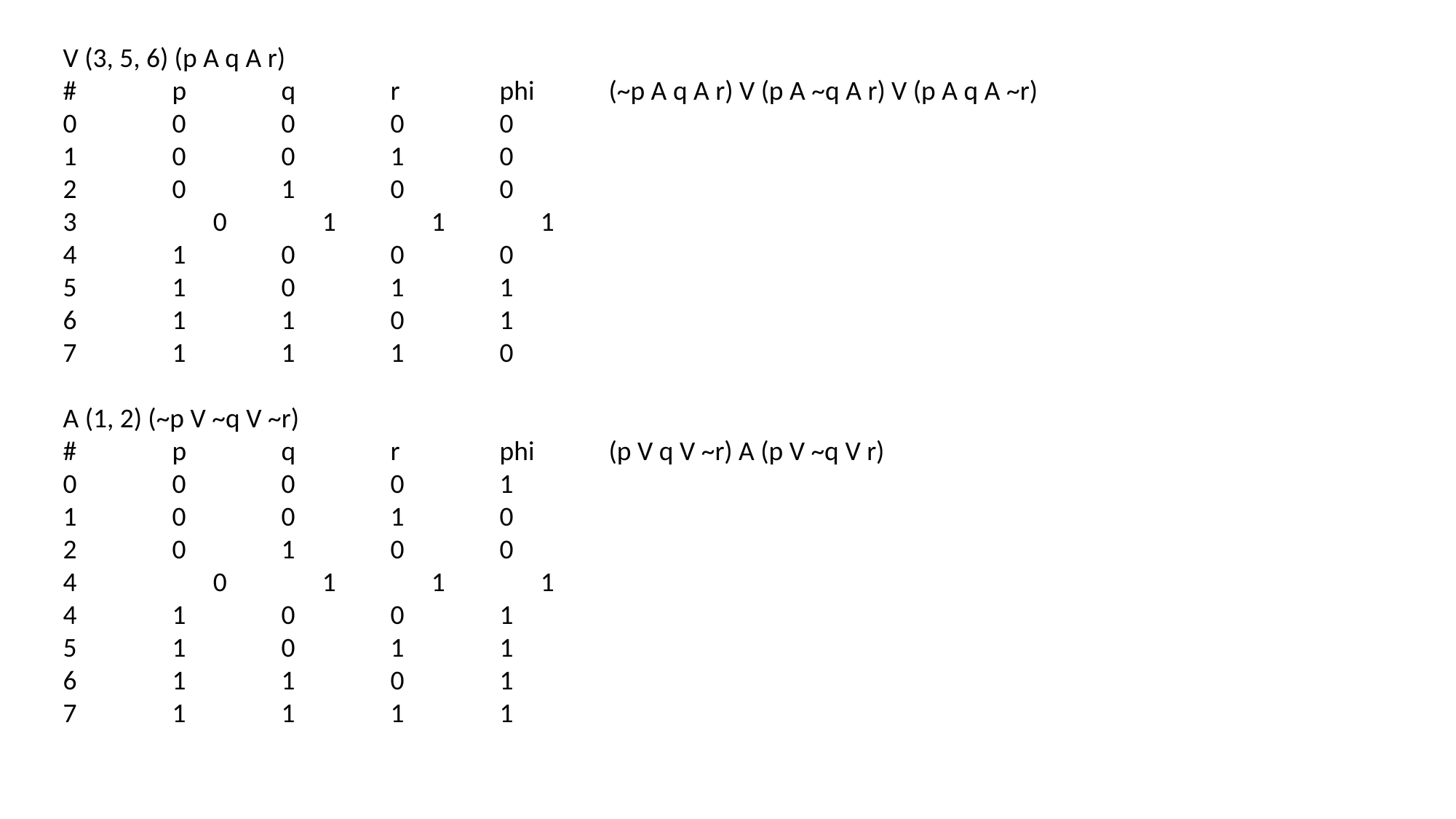

V (3, 5, 6) (p A q A r)
#	p	q	r	phi	(~p A q A r) V (p A ~q A r) V (p A q A ~r)
0	0	0	0	0
1	0	0	1	0
2	0	1	0	0
	0	1	1	1
4	1	0	0	0
5	1	0	1	1
6	1	1	0	1
7	1	1	1	0

A (1, 2) (~p V ~q V ~r)
#	p	q	r	phi	(p V q V ~r) A (p V ~q V r)
0	0	0	0	1
1	0	0	1	0
2	0	1	0	0
	0	1	1	1
4	1	0	0	1
5	1	0	1	1
6	1	1	0	1
7	1	1	1	1